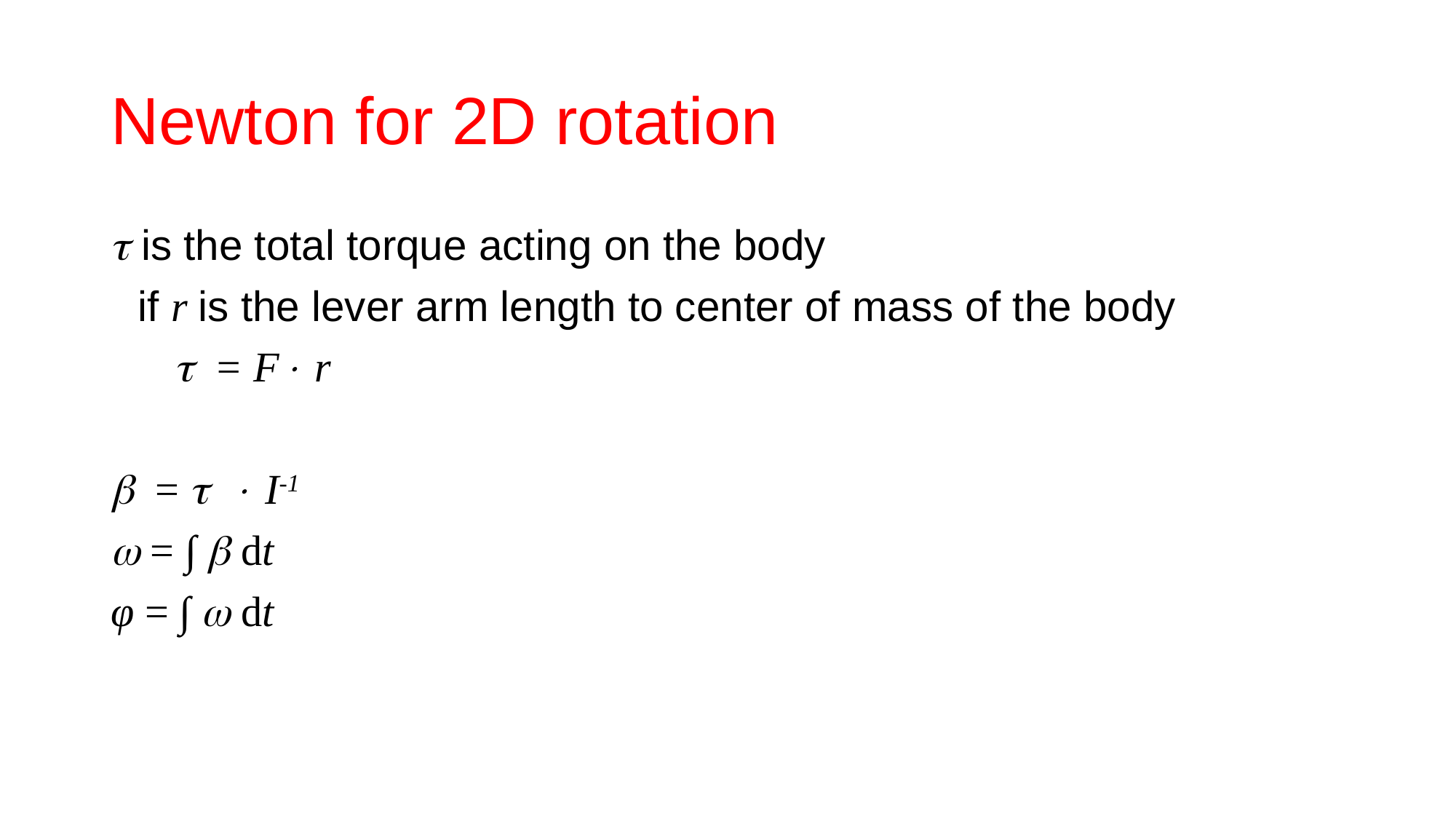

# Newton for 2D rotation
τ is the total torque acting on the body
	if r is the lever arm length to center of mass of the body
   τ = F⋅ r

β = τ ⋅ I-1
ω = ∫ β dt
φ = ∫ ω dt